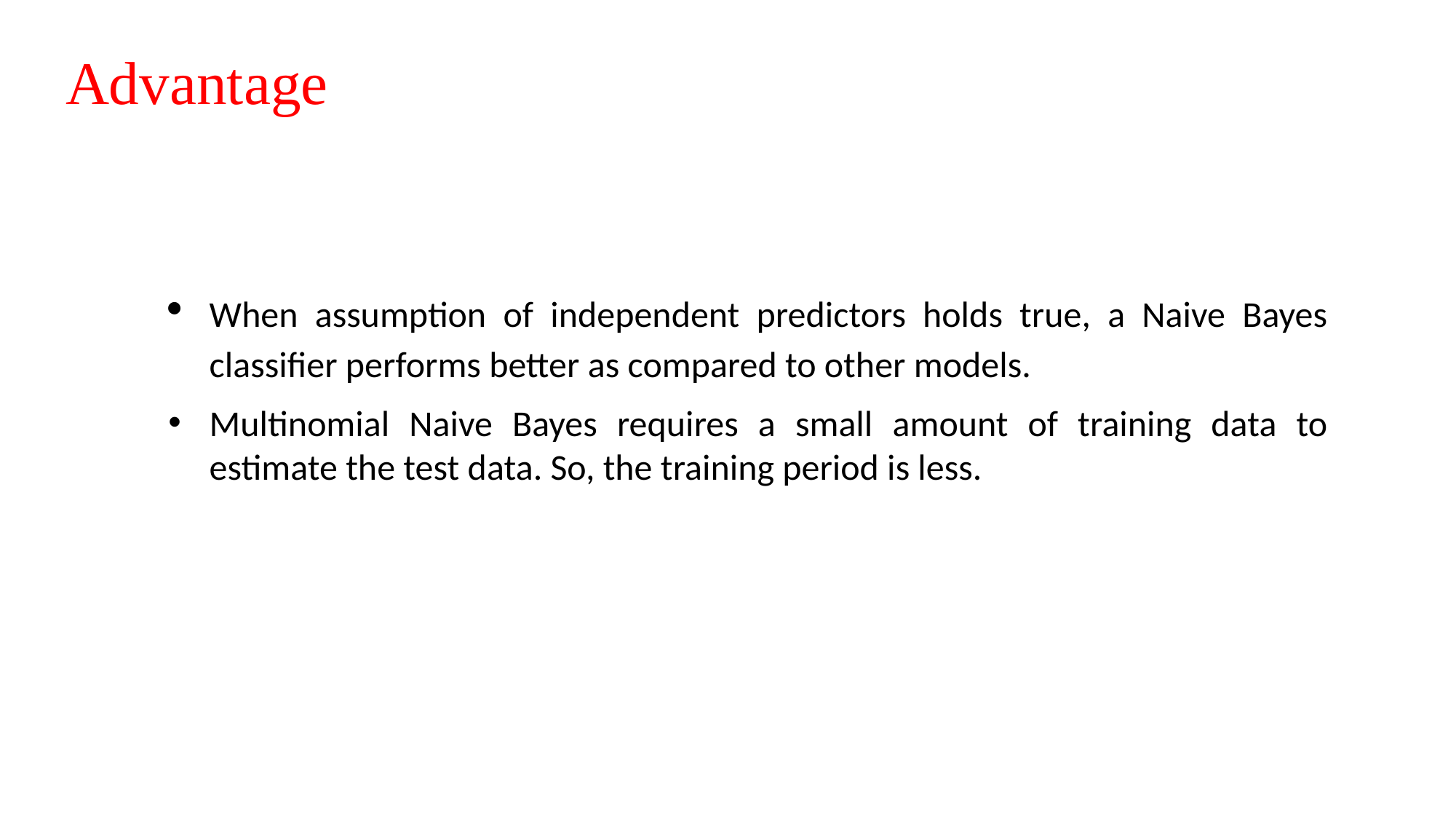

# Advantage
When assumption of independent predictors holds true, a Naive Bayes classifier performs better as compared to other models.
Multinomial Naive Bayes requires a small amount of training data to estimate the test data. So, the training period is less.